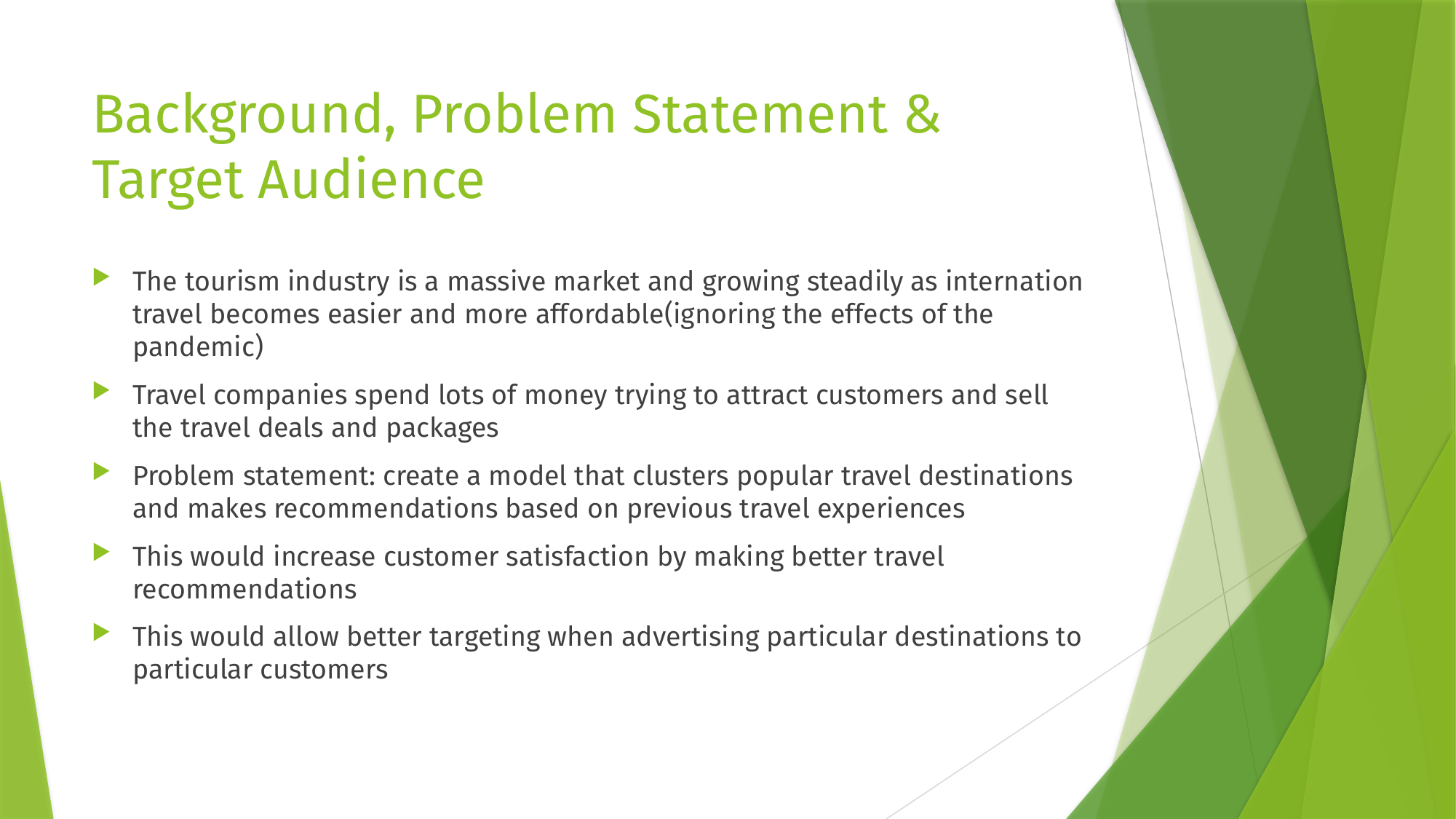

# Background, Problem Statement & Target Audience
The tourism industry is a massive market and growing steadily as internation travel becomes easier and more affordable(ignoring the effects of the pandemic)
Travel companies spend lots of money trying to attract customers and sell the travel deals and packages
Problem statement: create a model that clusters popular travel destinations and makes recommendations based on previous travel experiences
This would increase customer satisfaction by making better travel recommendations
This would allow better targeting when advertising particular destinations to particular customers